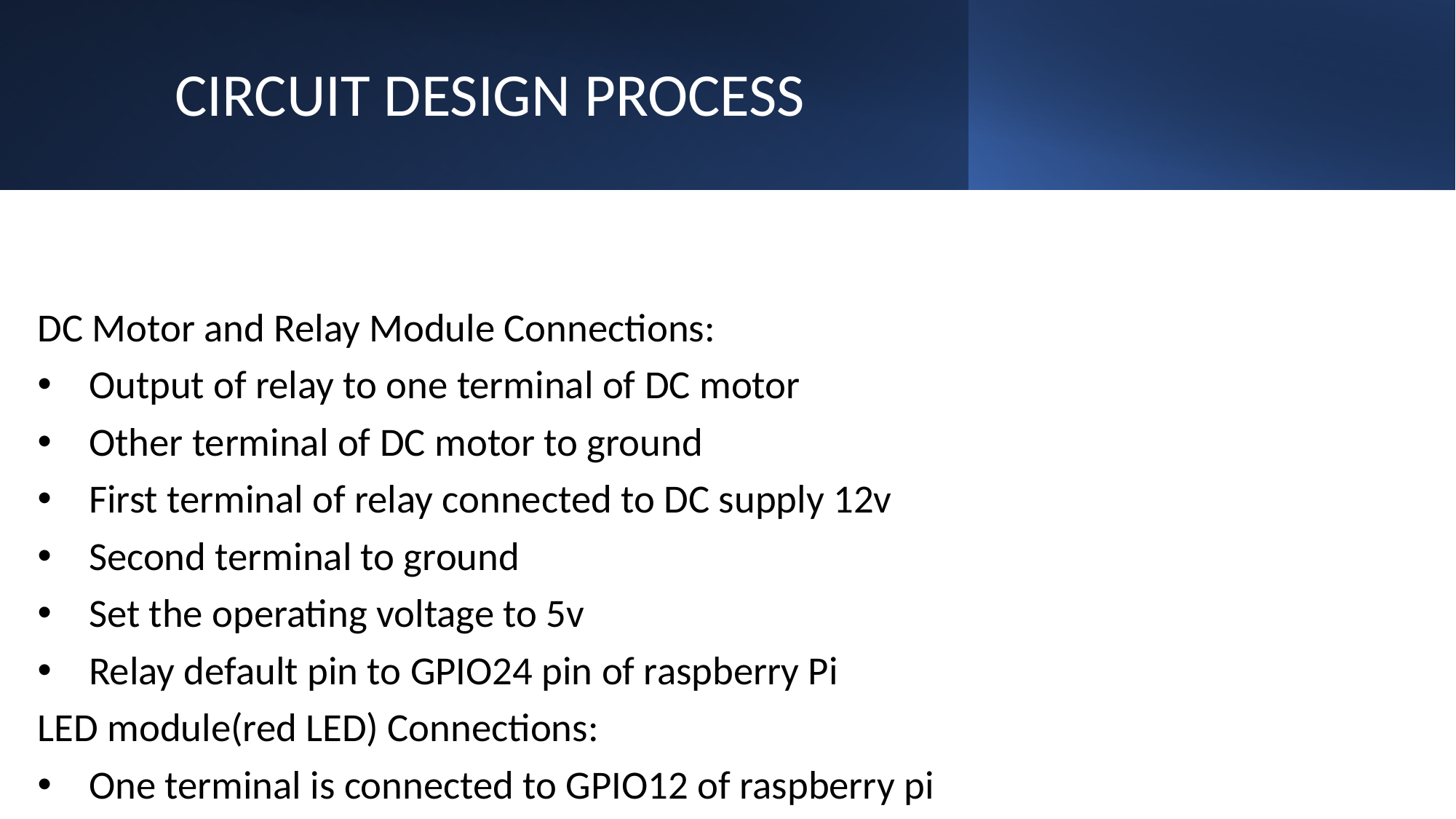

# CIRCUIT DESIGN PROCESS
DC Motor and Relay Module Connections:
Output of relay to one terminal of DC motor
Other terminal of DC motor to ground
First terminal of relay connected to DC supply 12v
Second terminal to ground
Set the operating voltage to 5v
Relay default pin to GPIO24 pin of raspberry Pi
LED module(red LED) Connections:
One terminal is connected to GPIO12 of raspberry pi
The other terminal is connected to ground